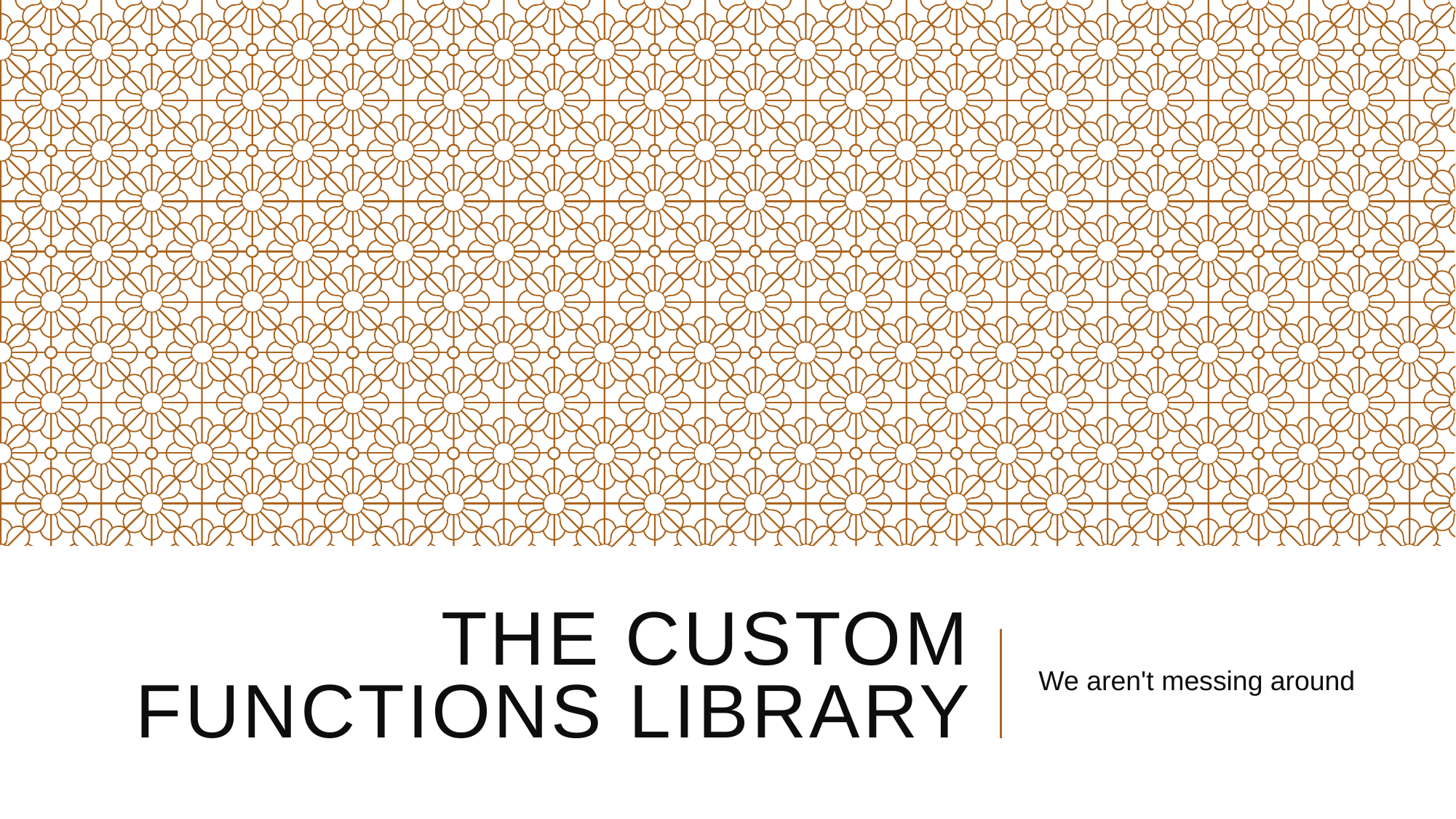

# The Custom Functions Library
We aren't messing around